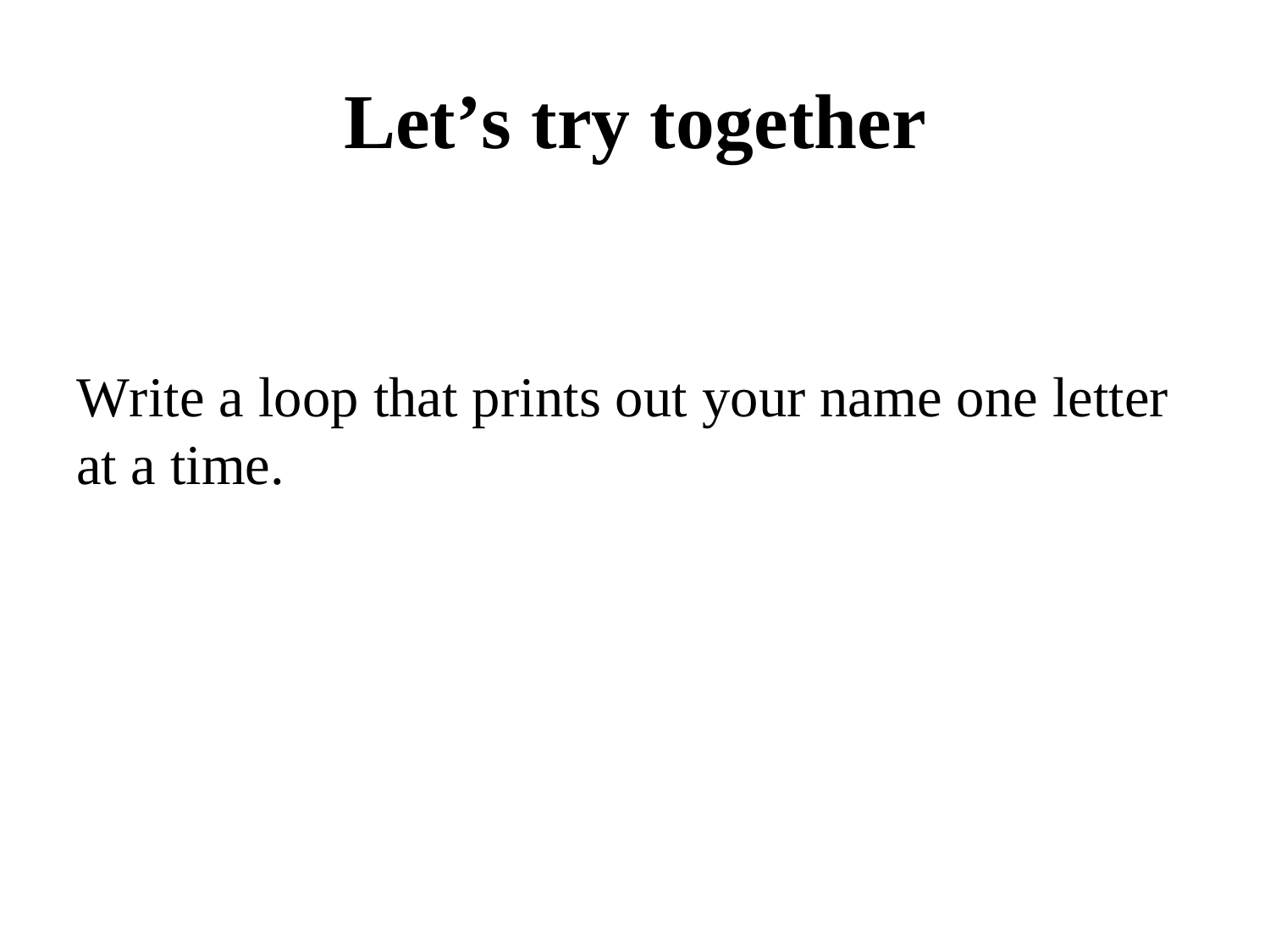

# Let’s try together
Write a loop that prints out your name one letter at a time.